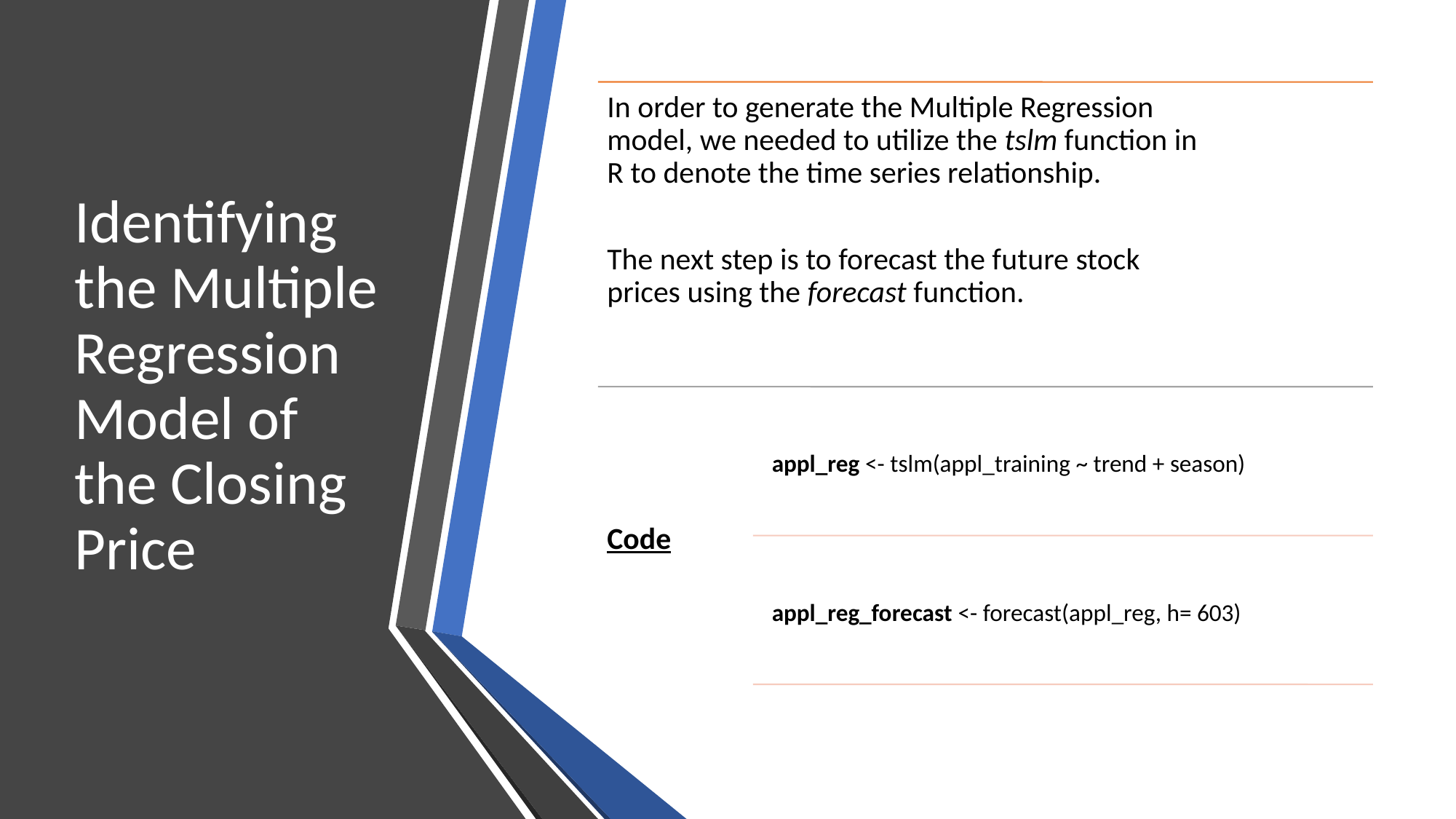

# Identifying the Multiple Regression Model of the Closing Price
In order to generate the Multiple Regression model, we needed to utilize the tslm function in R to denote the time series relationship.

The next step is to forecast the future stock prices using the forecast function.
Code
appl_reg <- tslm(appl_training ~ trend + season)
appl_reg_forecast <- forecast(appl_reg, h= 603)